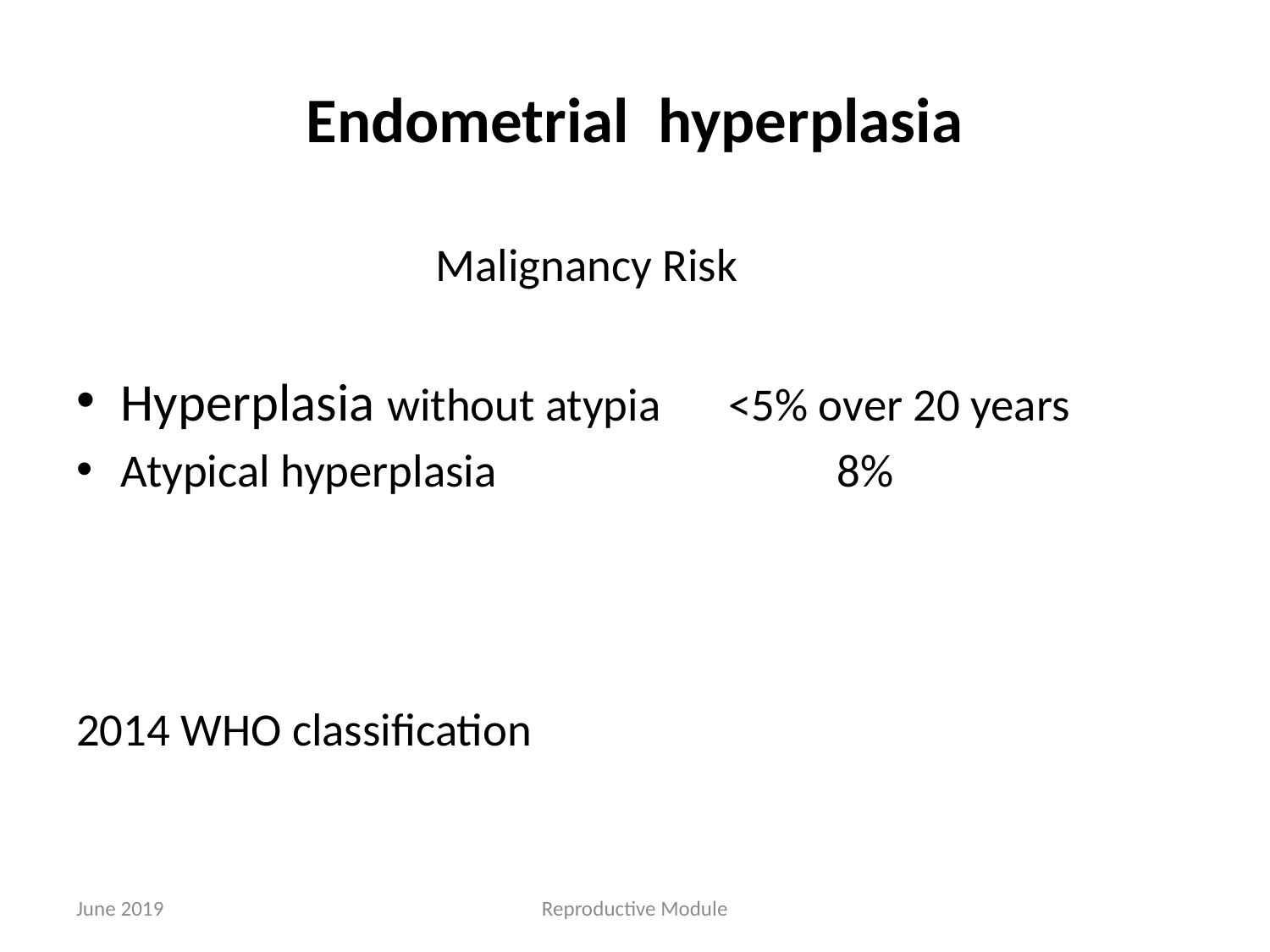

# Endometrial  hyperplasia
						         			          Malignancy Risk

	Hyperplasia without atypia	 <5% over 20 years
	Atypical hyperplasia 	            		8%

2014 WHO classification

June 2019
Reproductive Module